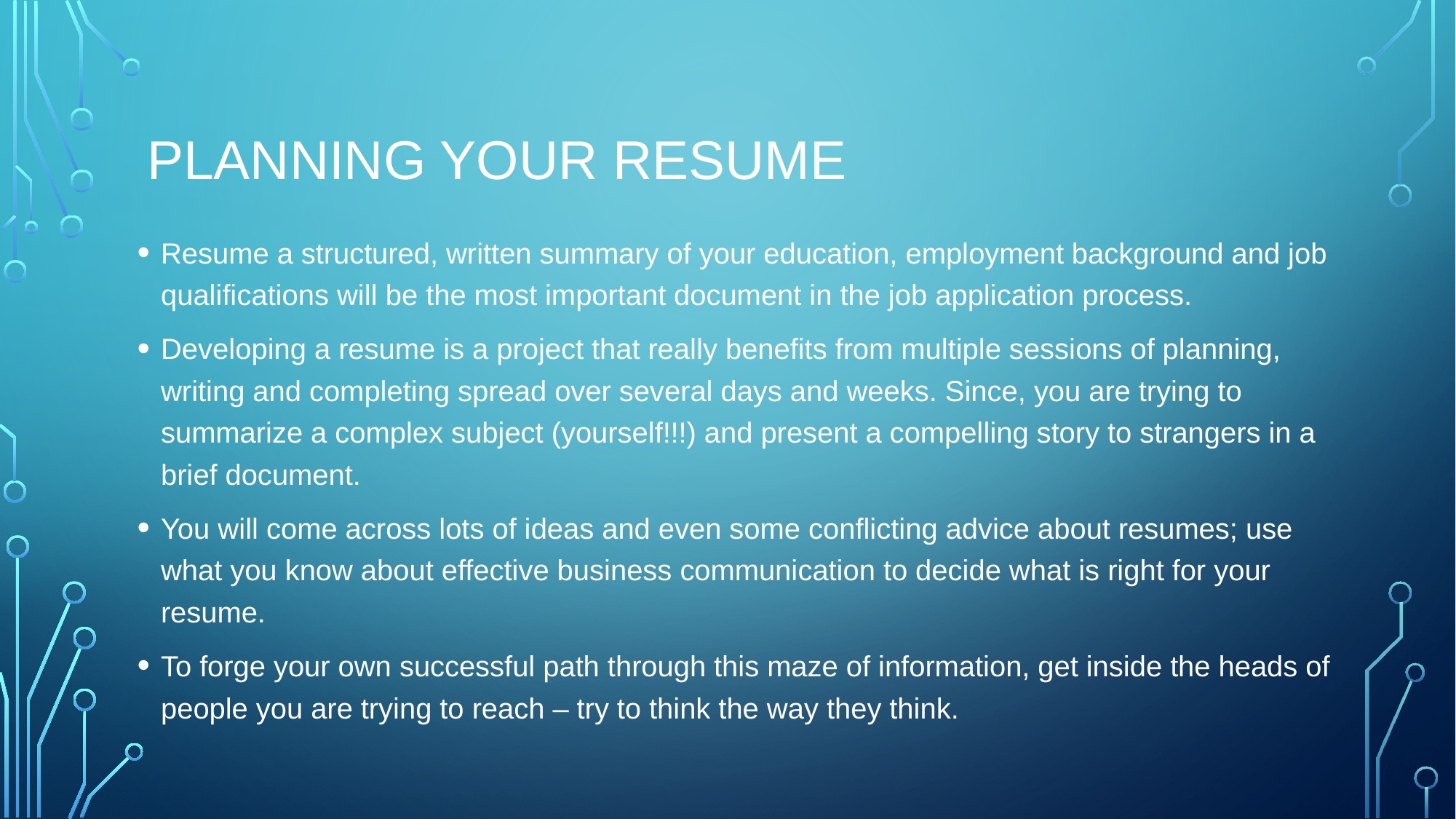

# Planning your resume
Resume a structured, written summary of your education, employment background and job qualifications will be the most important document in the job application process.
Developing a resume is a project that really benefits from multiple sessions of planning, writing and completing spread over several days and weeks. Since, you are trying to summarize a complex subject (yourself!!!) and present a compelling story to strangers in a brief document.
You will come across lots of ideas and even some conflicting advice about resumes; use what you know about effective business communication to decide what is right for your resume.
To forge your own successful path through this maze of information, get inside the heads of people you are trying to reach – try to think the way they think.